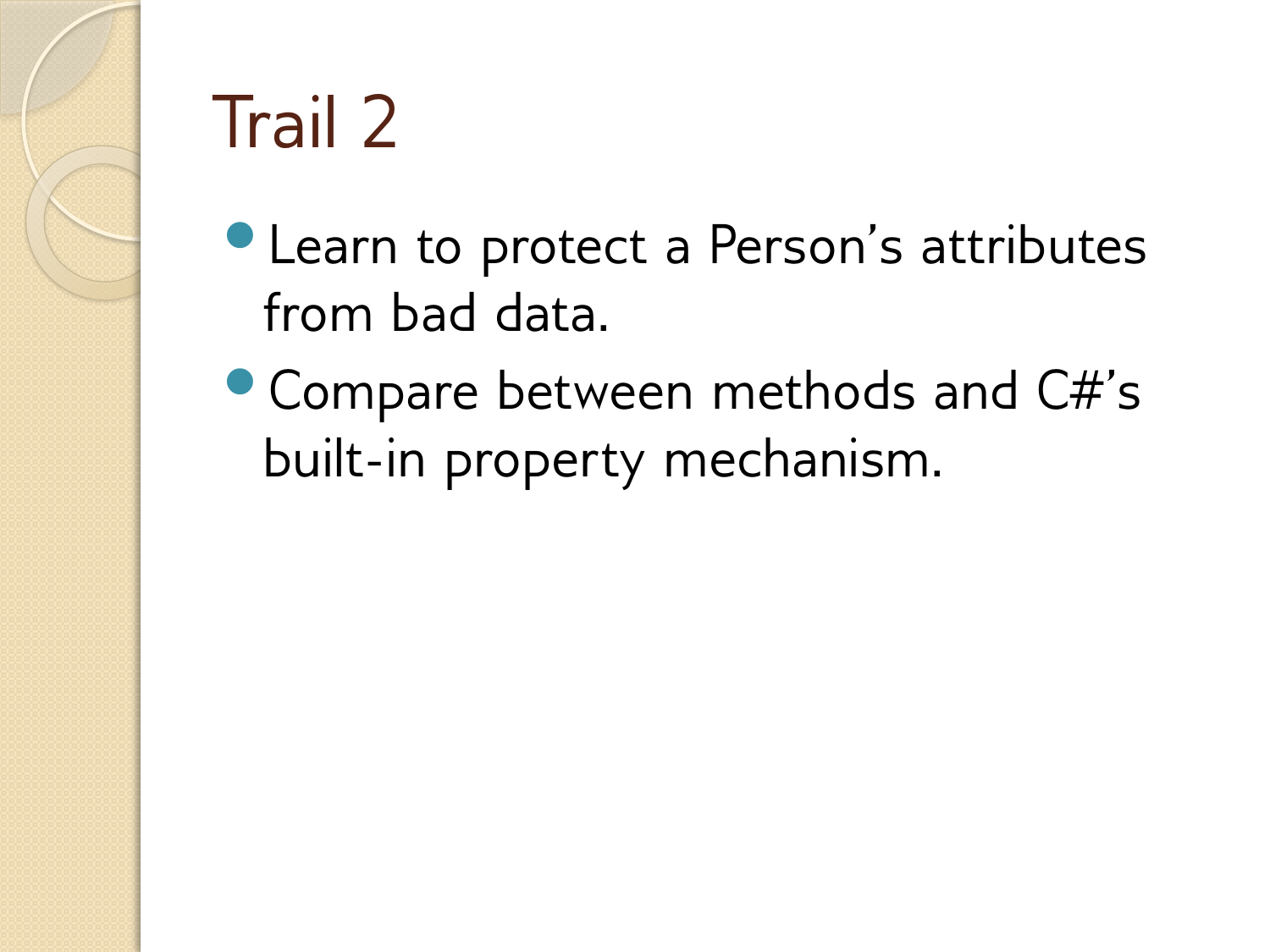

# Trail 2
Learn to protect a Person’s attributes from bad data.
Compare between methods and C#’s built-in property mechanism.